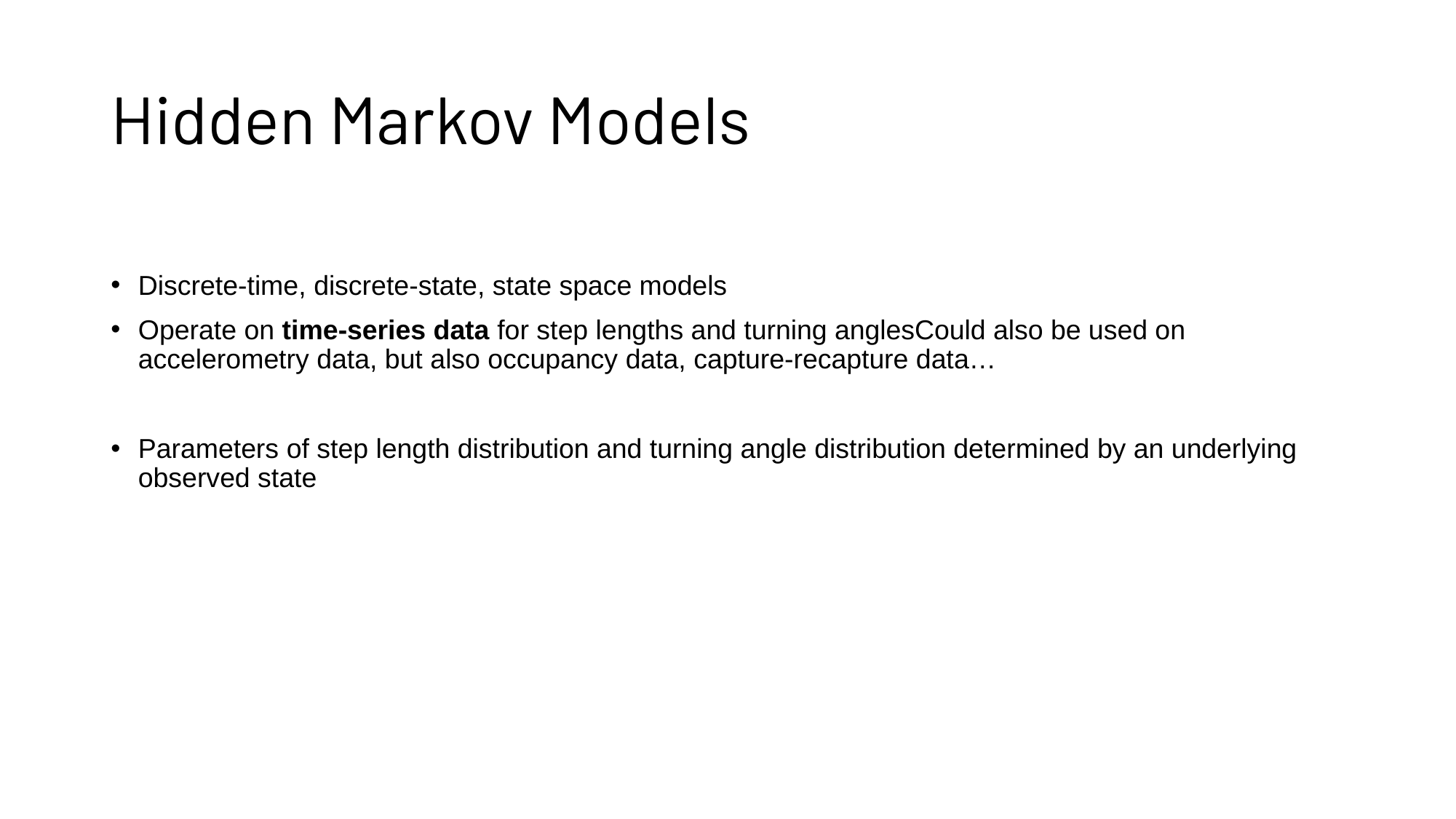

# Hidden Markov Models

Discrete-time, discrete-state, state space models
Operate on time-series data for step lengths and turning anglesCould also be used on accelerometry data, but also occupancy data, capture-recapture data…

Parameters of step length distribution and turning angle distribution determined by an underlying observed state